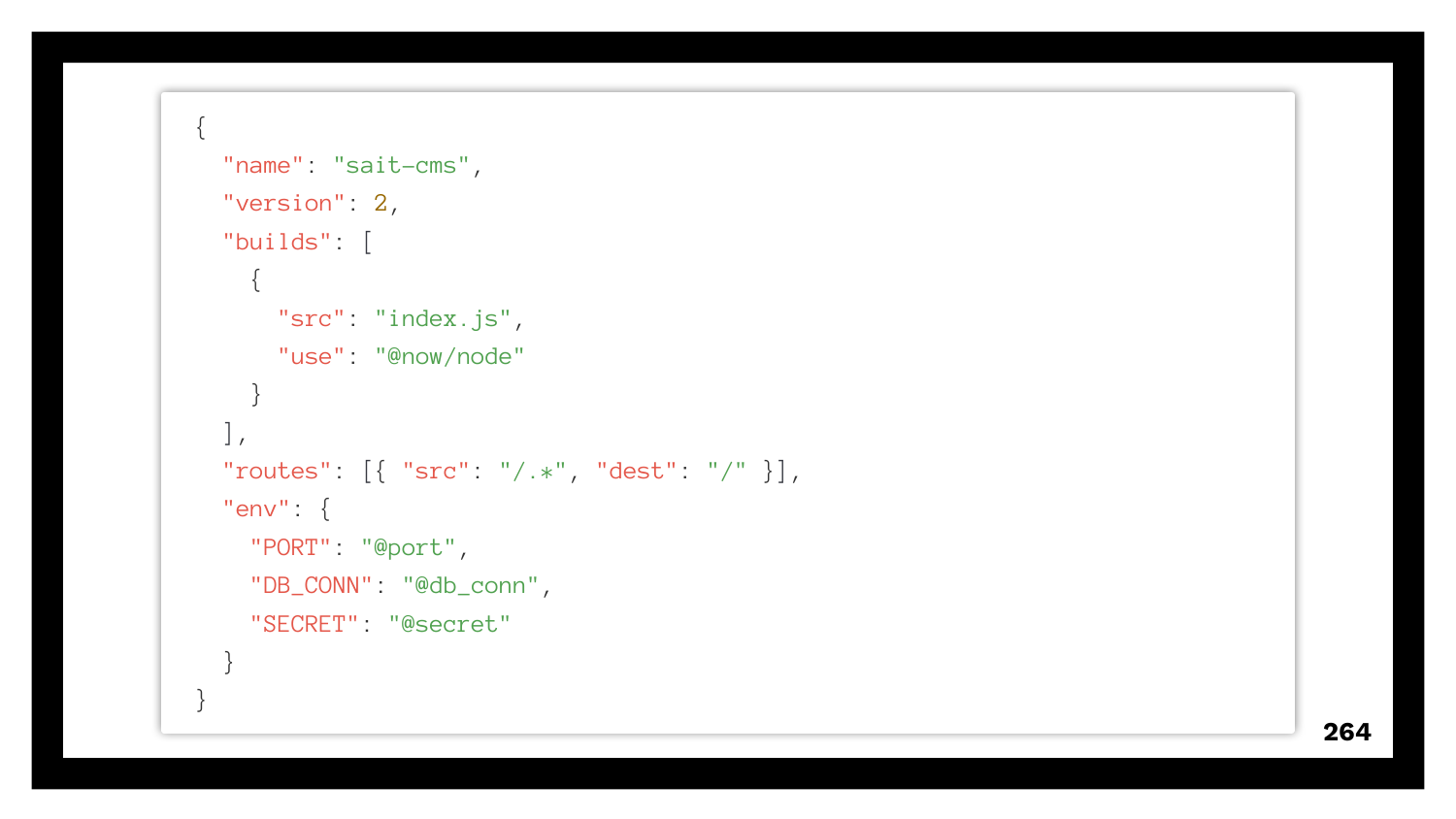

{
  "name": "sait-cms",
  "version": 2,
  "builds": [
    {
      "src": "index.js",
      "use": "@now/node"
    }
  ],
  "routes": [{ "src": "/.*", "dest": "/" }],
  "env": {
    "PORT": "@port",
    "DB_CONN": "@db_conn",
    "SECRET": "@secret"
  }
}
264